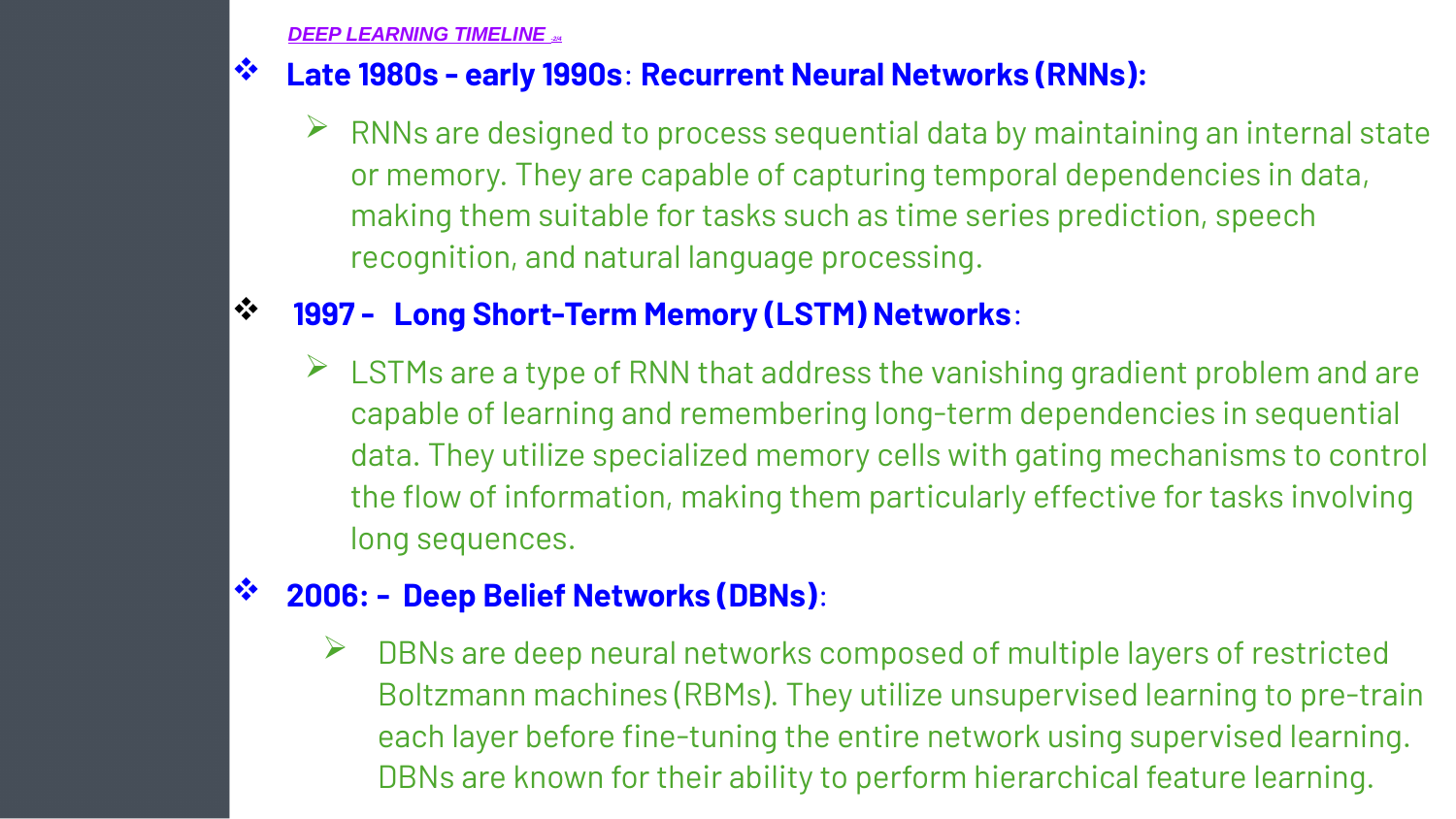

# DEEP LEARNING TIMELINE -2/4
Late 1980s - early 1990s: Recurrent Neural Networks (RNNs):
RNNs are designed to process sequential data by maintaining an internal state or memory. They are capable of capturing temporal dependencies in data, making them suitable for tasks such as time series prediction, speech recognition, and natural language processing.
 1997 -   Long Short-Term Memory (LSTM) Networks:
LSTMs are a type of RNN that address the vanishing gradient problem and are capable of learning and remembering long-term dependencies in sequential data. They utilize specialized memory cells with gating mechanisms to control the flow of information, making them particularly effective for tasks involving long sequences.
2006: -  Deep Belief Networks (DBNs):
DBNs are deep neural networks composed of multiple layers of restricted Boltzmann machines (RBMs). They utilize unsupervised learning to pre-train each layer before fine-tuning the entire network using supervised learning. DBNs are known for their ability to perform hierarchical feature learning.